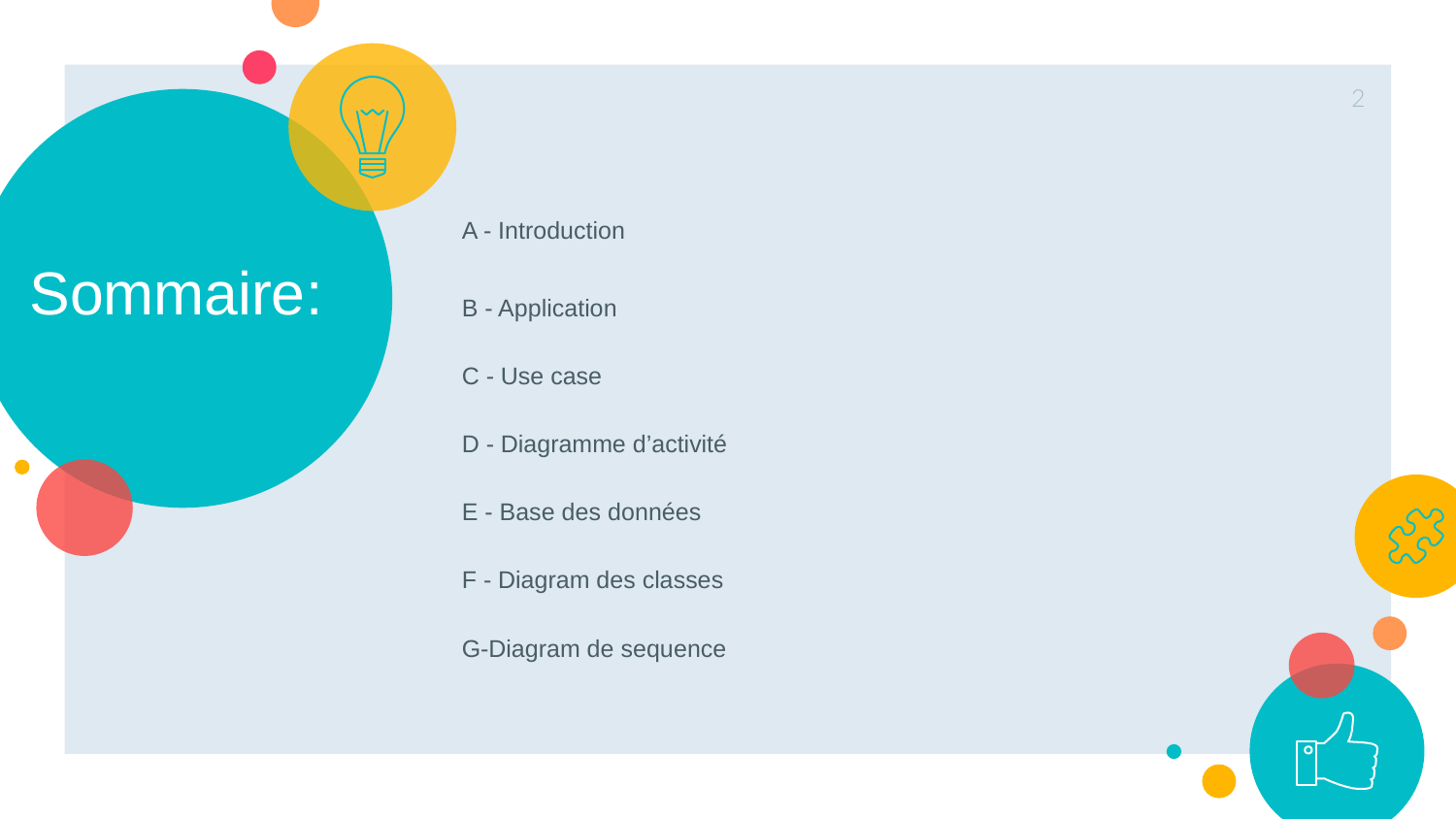

2
# Sommaire:
A - Introduction

B - Application
C - Use case
D - Diagramme d’activité
E - Base des données
F - Diagram des classes
G-Diagram de sequence